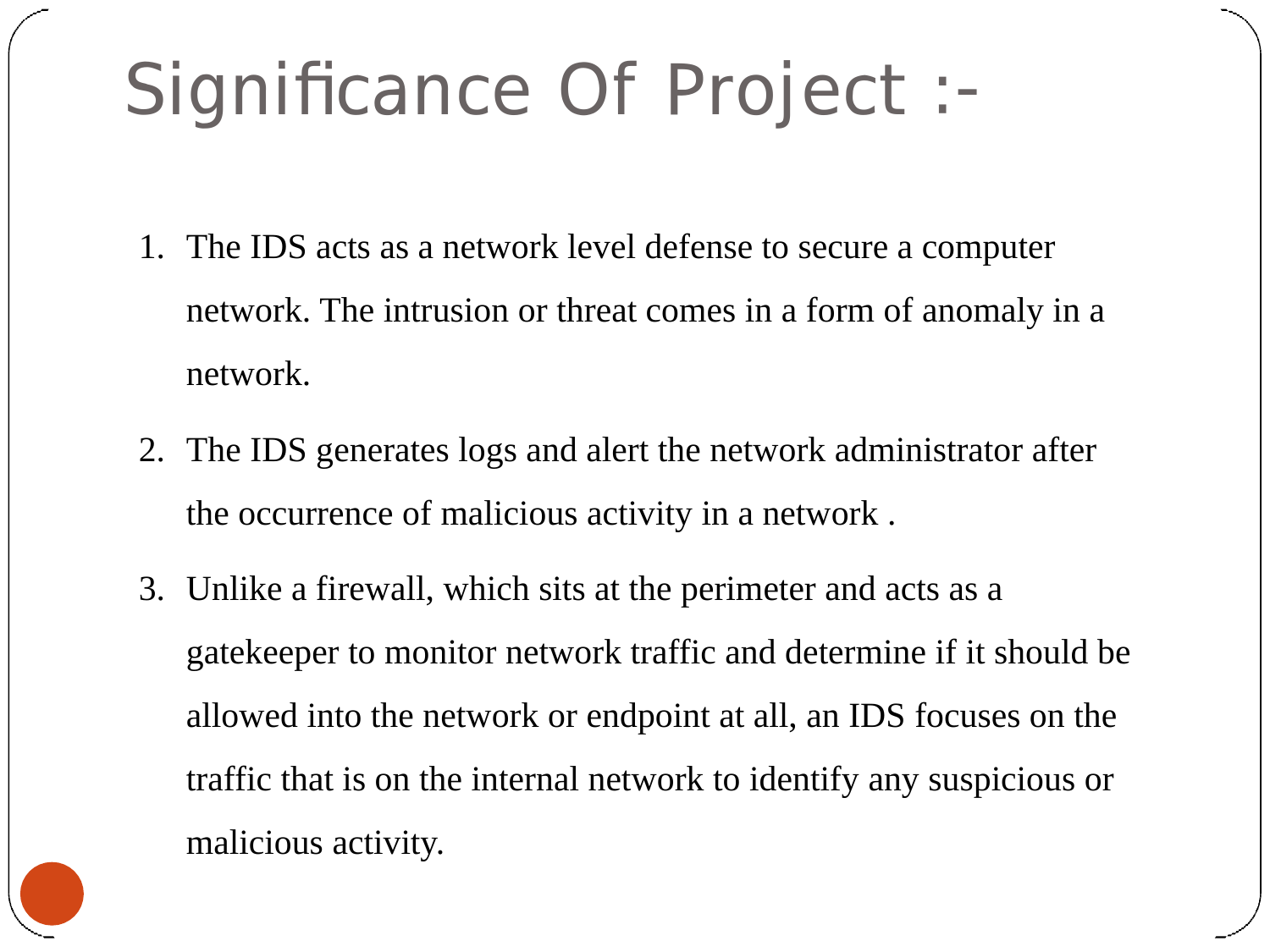

# Significance Of Project :-
The IDS acts as a network level defense to secure a computer network. The intrusion or threat comes in a form of anomaly in a network.
The IDS generates logs and alert the network administrator after the occurrence of malicious activity in a network .
Unlike a firewall, which sits at the perimeter and acts as a gatekeeper to monitor network traffic and determine if it should be allowed into the network or endpoint at all, an IDS focuses on the traffic that is on the internal network to identify any suspicious or malicious activity.